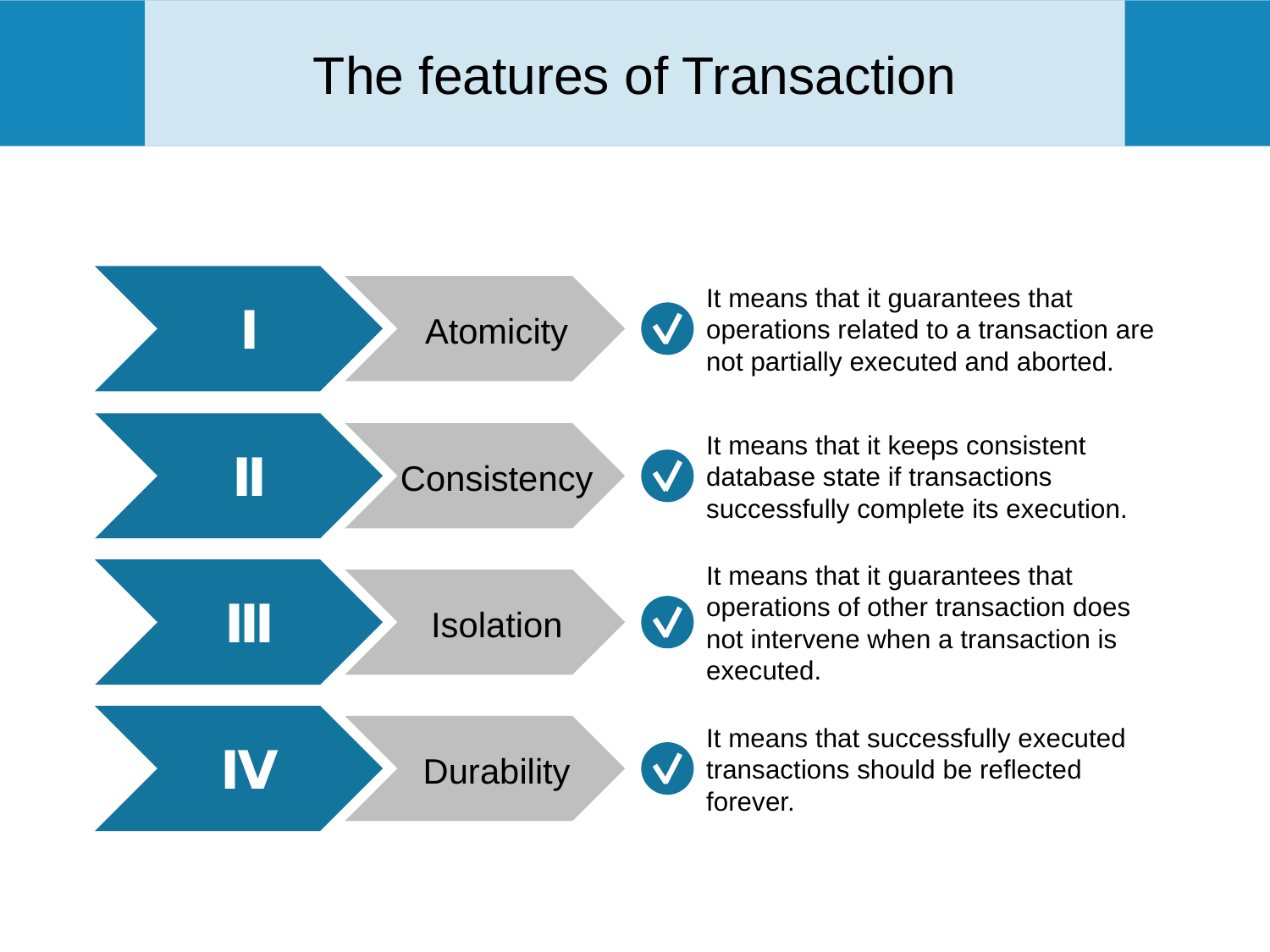

# The features of Transaction
It means that it guarantees that operations related to a transaction are not partially executed and aborted.

Ⅰ
Atomicity

It means that it keeps consistent database state if transactions successfully complete its execution.

Ⅱ
Consistency

It means that it guarantees that operations of other transaction does not intervene when a transaction is executed.

Ⅲ
Isolation

It means that successfully executed transactions should be reflected forever.

Ⅳ
Durability